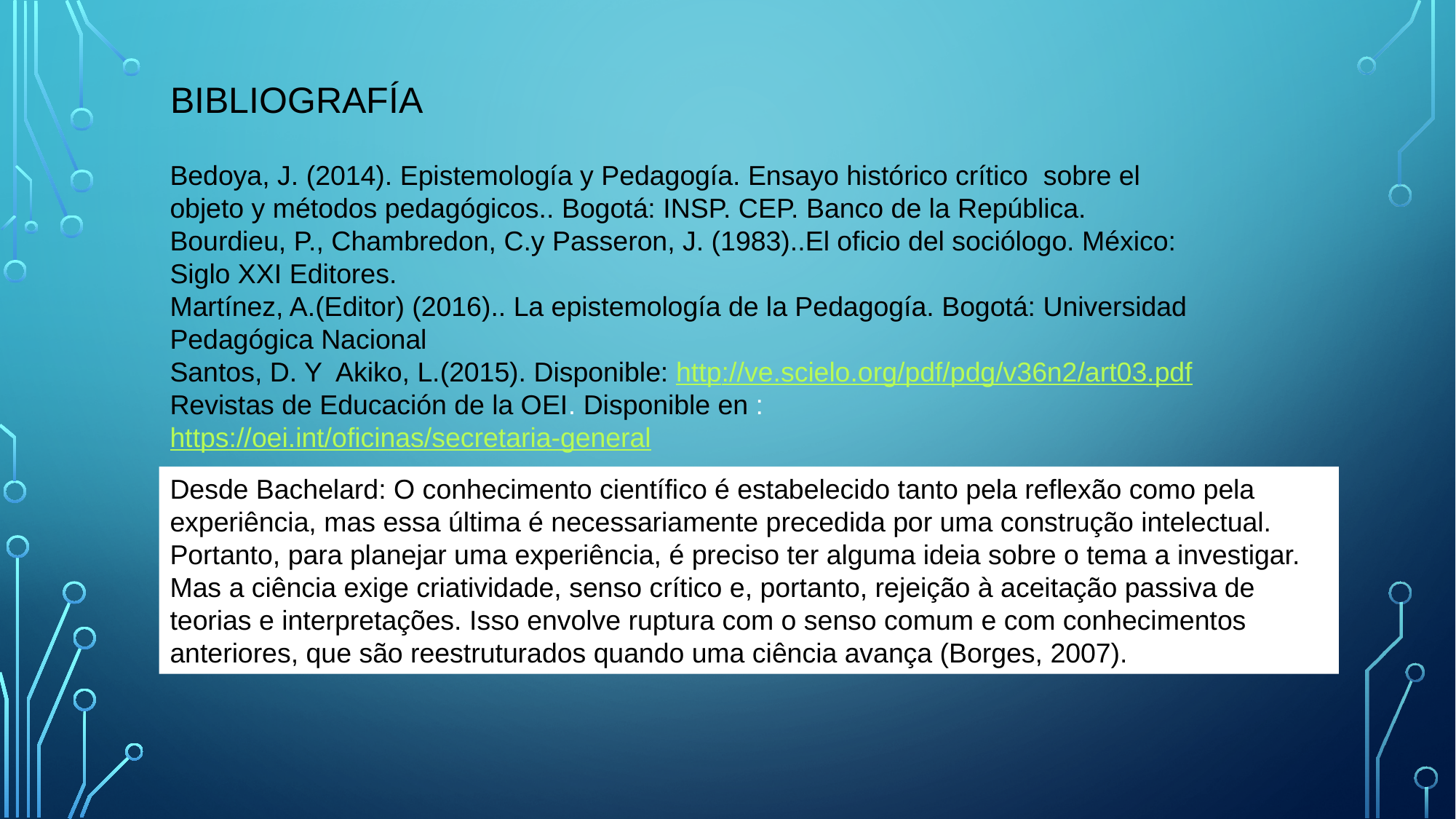

BIBLIOGRAFÍA
Bedoya, J. (2014). Epistemología y Pedagogía. Ensayo histórico crítico  sobre el objeto y métodos pedagógicos.. Bogotá: INSP. CEP. Banco de la República.
Bourdieu, P., Chambredon, C.y Passeron, J. (1983)..El oficio del sociólogo. México: Siglo XXI Editores.
Martínez, A.(Editor) (2016).. La epistemología de la Pedagogía. Bogotá: Universidad Pedagógica Nacional
Santos, D. Y  Akiko, L.(2015). Disponible: http://ve.scielo.org/pdf/pdg/v36n2/art03.pdf
Revistas de Educación de la OEI. Disponible en : https://oei.int/oficinas/secretaria-general

Desde Bachelard: O conhecimento científico é estabelecido tanto pela reflexão como pela experiência, mas essa última é necessariamente precedida por uma construção intelectual. Portanto, para planejar uma experiência, é preciso ter alguma ideia sobre o tema a investigar. Mas a ciência exige criatividade, senso crítico e, portanto, rejeição à aceitação passiva de teorias e interpretações. Isso envolve ruptura com o senso comum e com conhecimentos anteriores, que são reestruturados quando uma ciência avança (Borges, 2007).